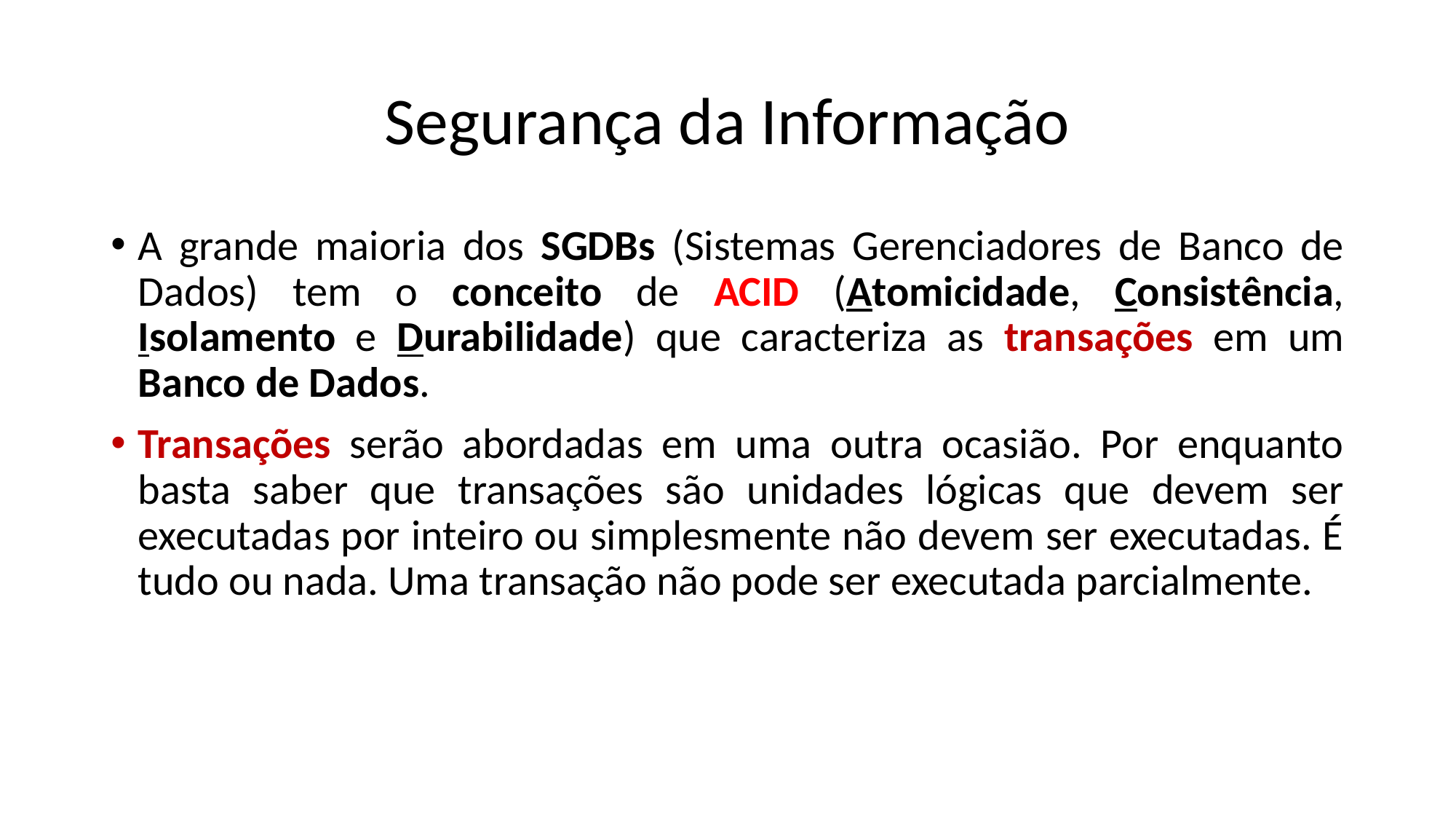

# Segurança da Informação
A grande maioria dos SGDBs (Sistemas Gerenciadores de Banco de Dados) tem o conceito de ACID (Atomicidade, Consistência, Isolamento e Durabilidade) que caracteriza as transações em um Banco de Dados.
Transações serão abordadas em uma outra ocasião. Por enquanto basta saber que transações são unidades lógicas que devem ser executadas por inteiro ou simplesmente não devem ser executadas. É tudo ou nada. Uma transação não pode ser executada parcialmente.